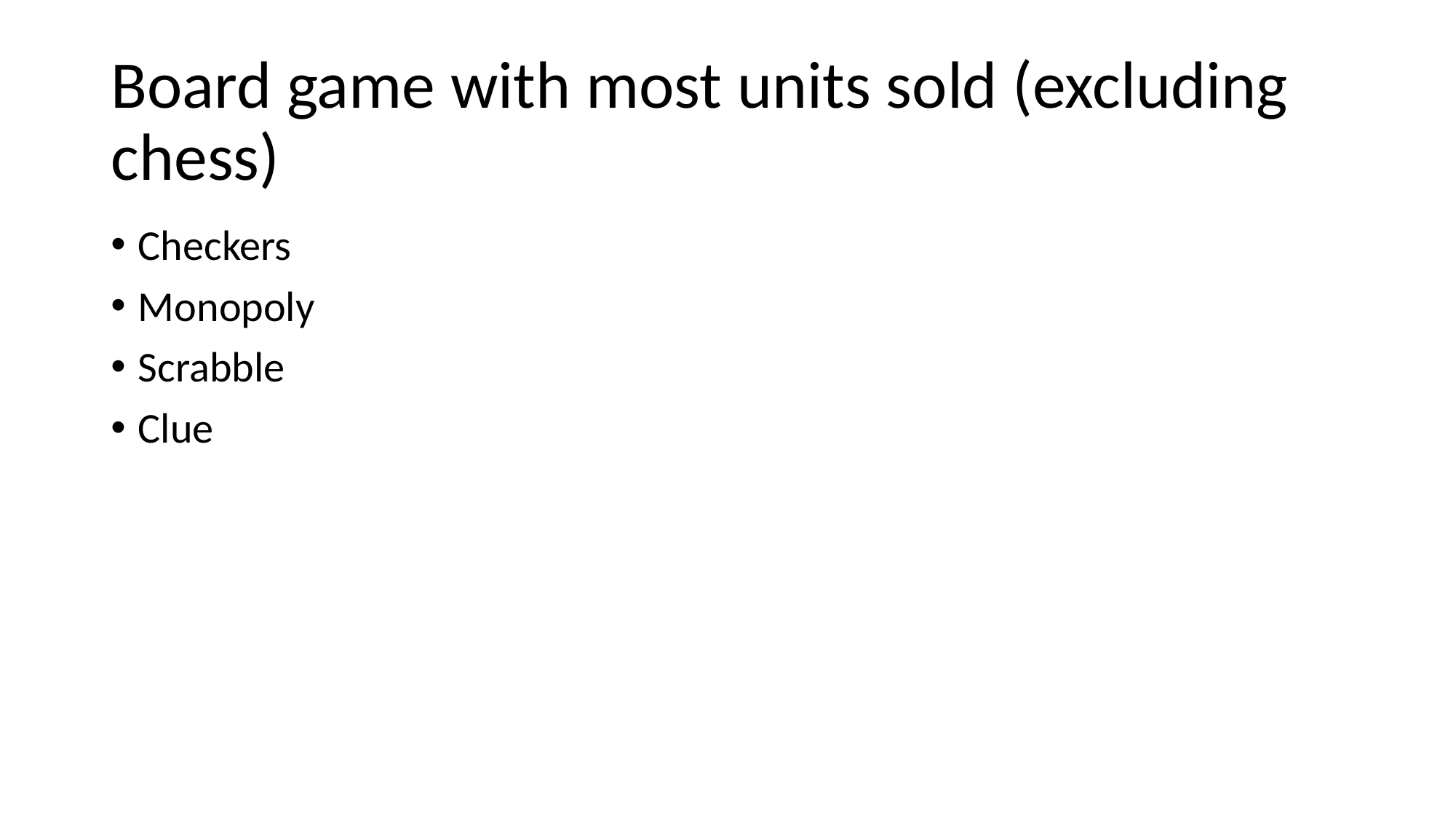

# Board game with most units sold (excluding chess)
Checkers
Monopoly
Scrabble
Clue